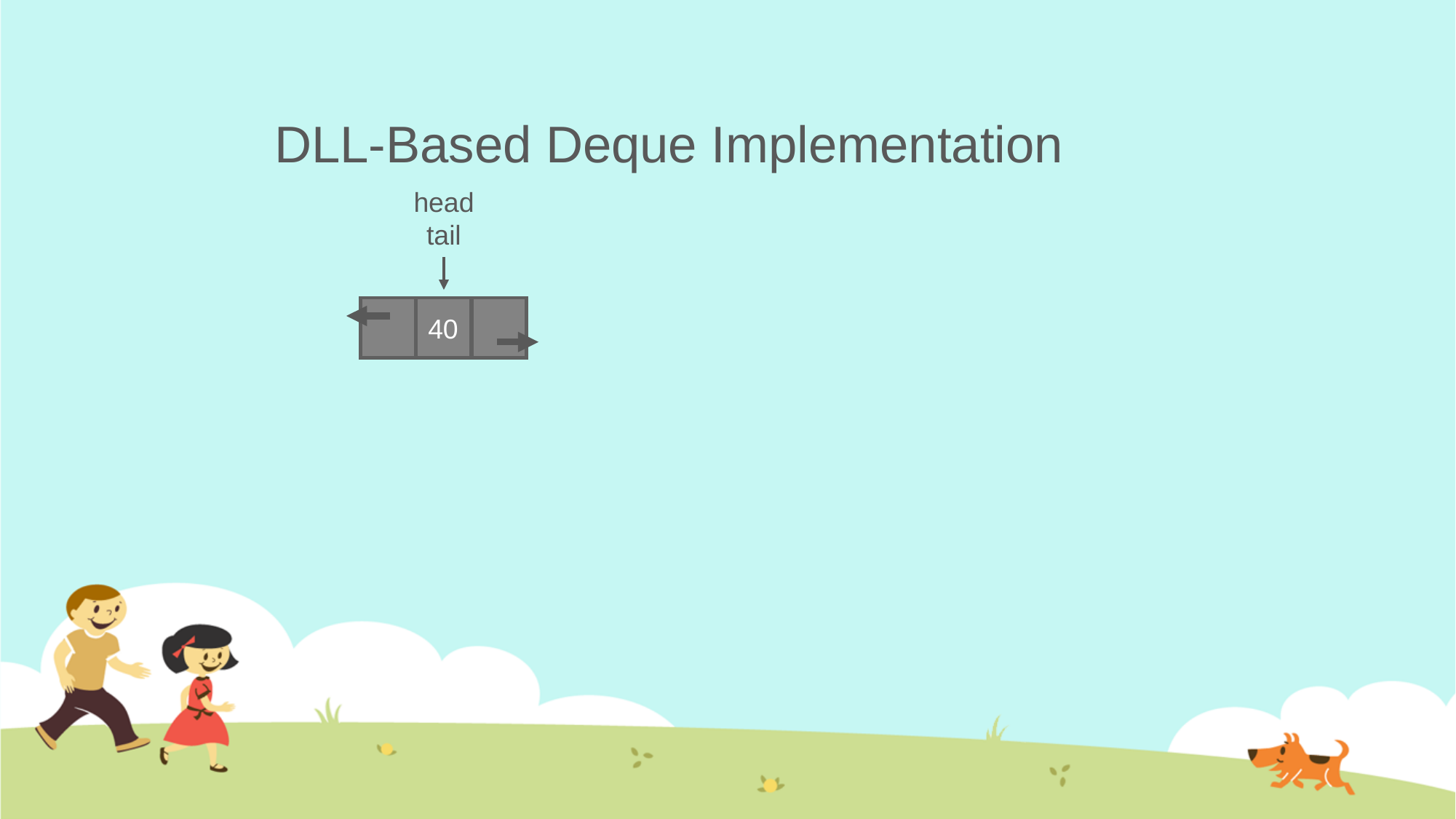

# DLL-Based Deque Implementation
head
tail

40